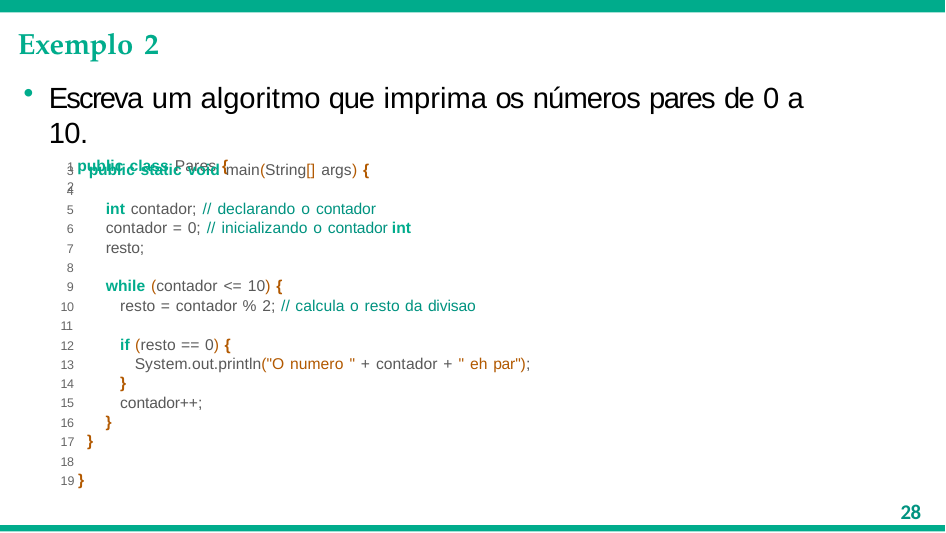

# Exemplo 2
Escreva um algoritmo que imprima os números pares de 0 a 10.
1 public class Pares {
2
3  public static void main(String[] args) {
4
5
6
7
8
9
10
11
12
13
14
15
16
17  }
18
19 }
int contador; // declarando o contador contador = 0; // inicializando o contador int resto;
while (contador <= 10) {
resto = contador % 2; // calcula o resto da divisao
if (resto == 0) {
System.out.println("O numero " + contador + " eh par");
}
contador++;
}
28